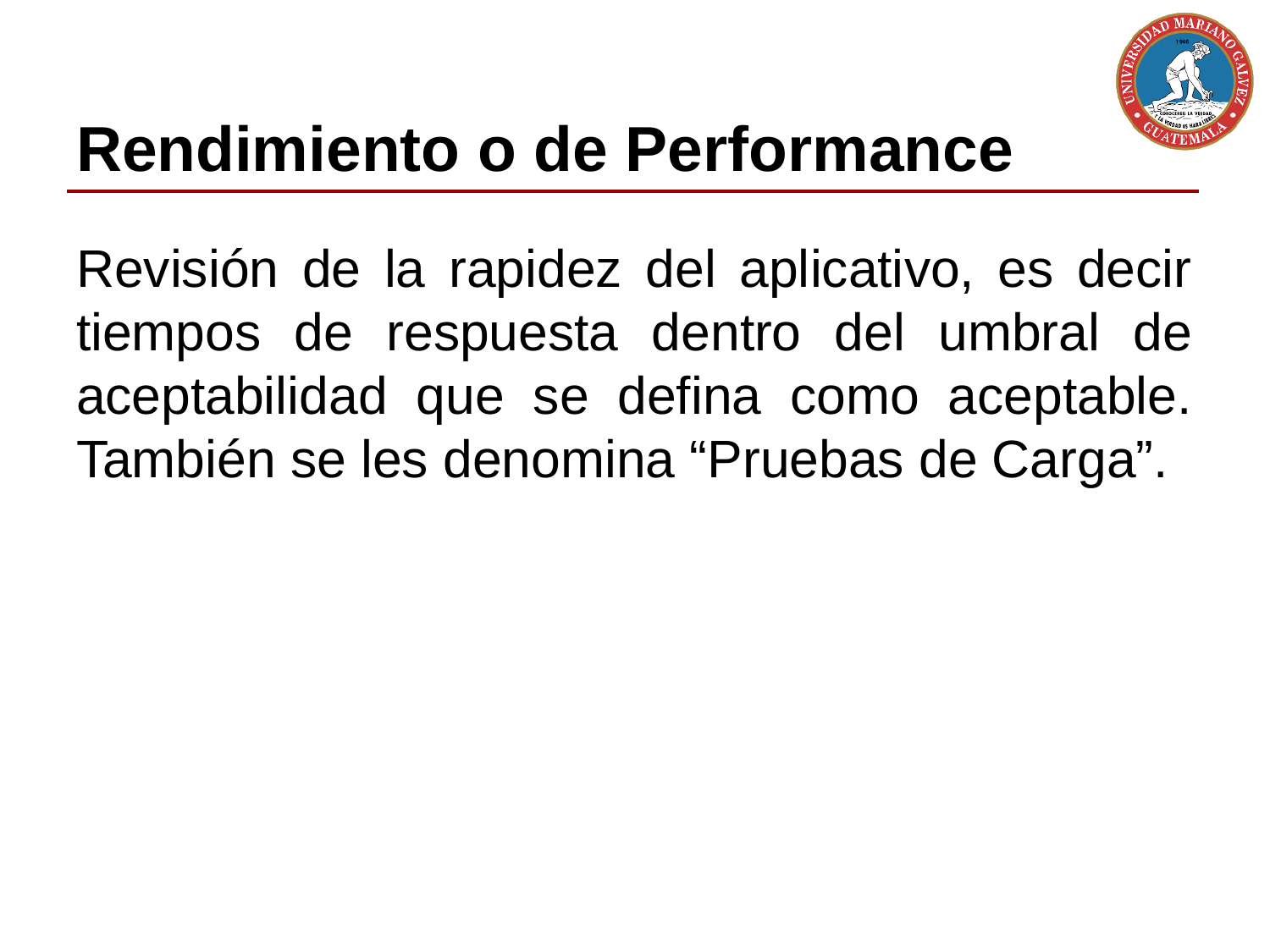

# Rendimiento o de Performance
Revisión de la rapidez del aplicativo, es decir tiempos de respuesta dentro del umbral de aceptabilidad que se defina como aceptable. También se les denomina “Pruebas de Carga”.